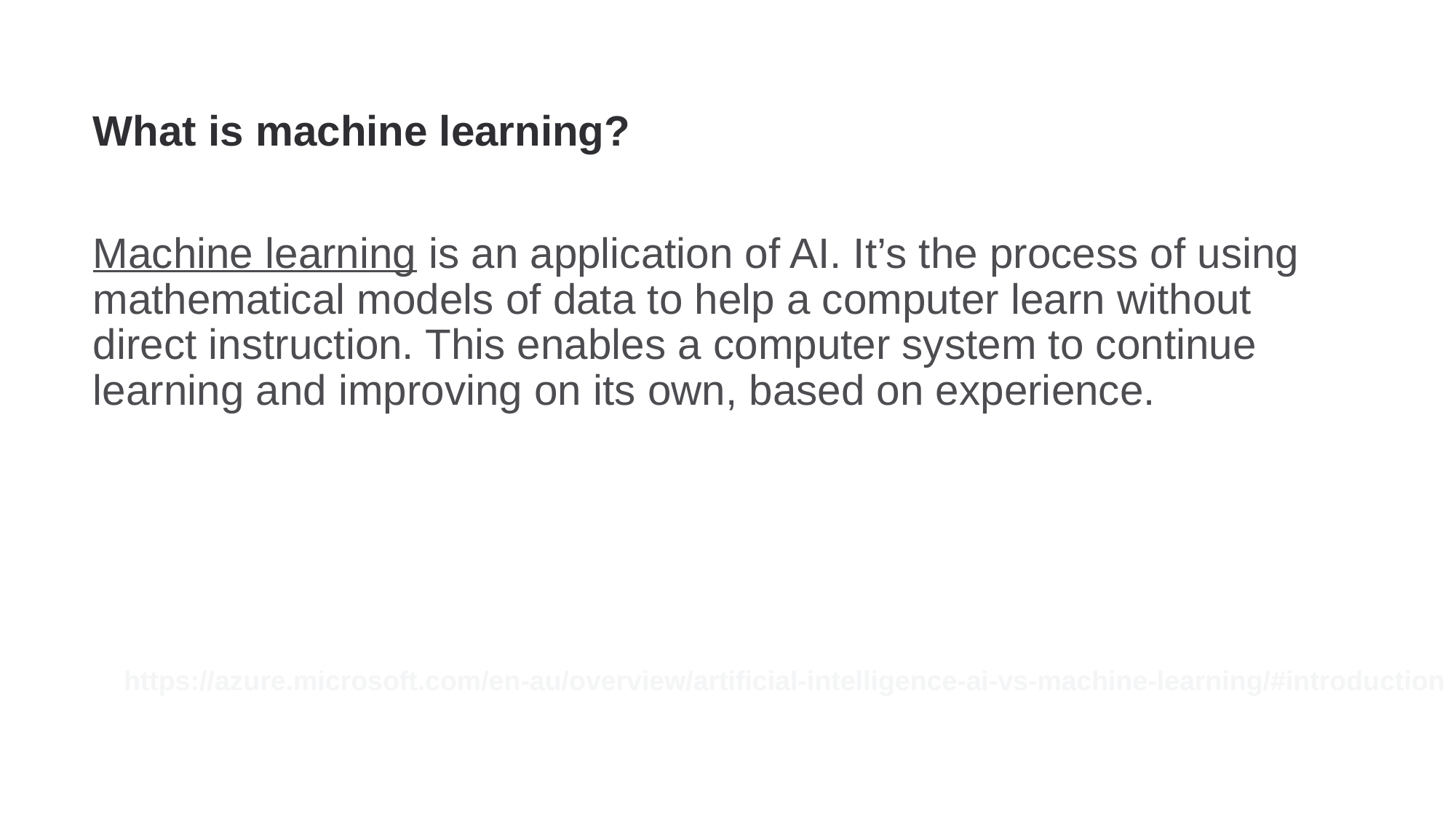

What is machine learning?

Machine learning is an application of AI. It’s the process of using mathematical models of data to help a computer learn without direct instruction. This enables a computer system to continue learning and improving on its own, based on experience.
https://azure.microsoft.com/en-au/overview/artificial-intelligence-ai-vs-machine-learning/#introduction